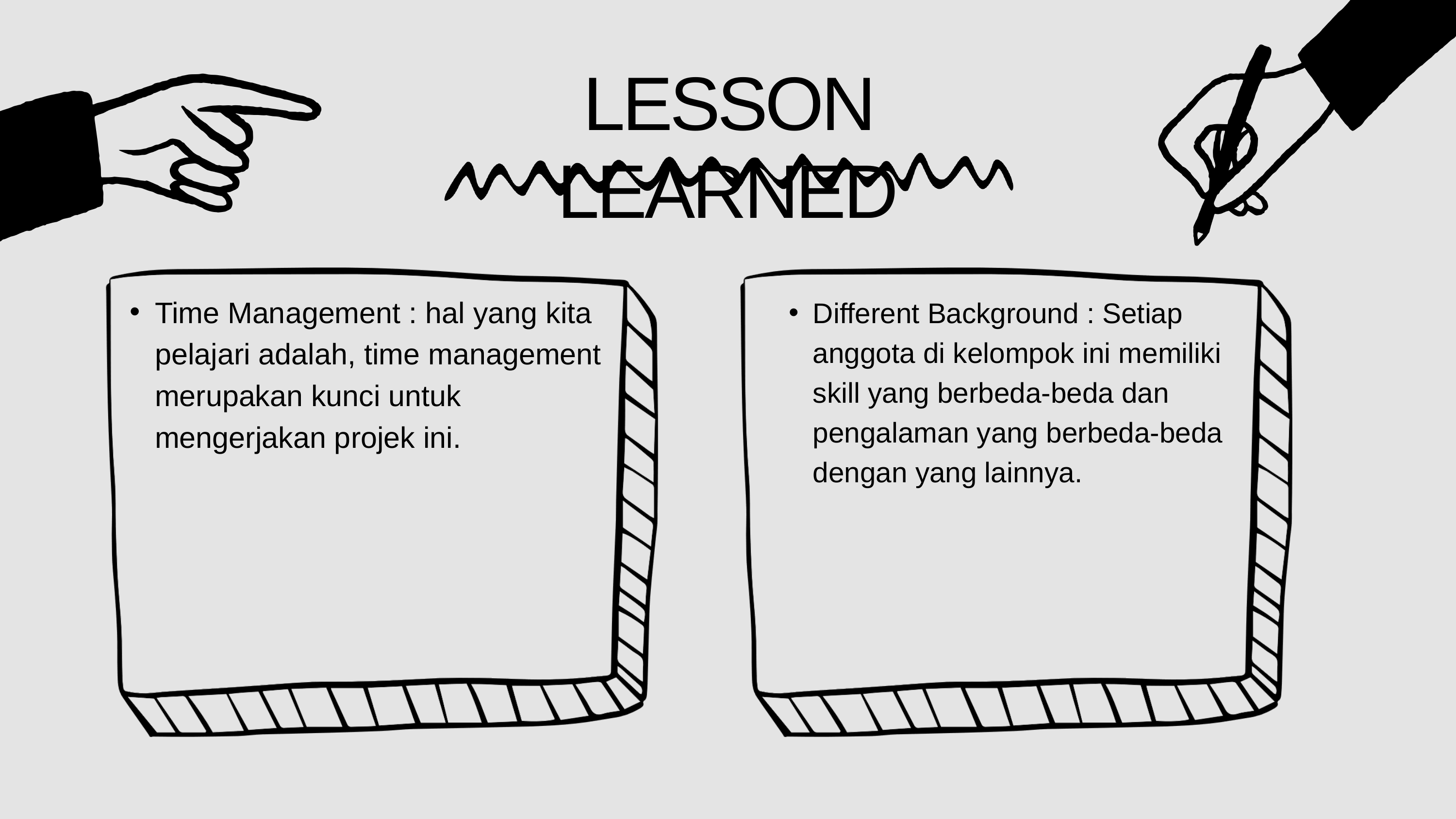

LESSON LEARNED

Time Management : hal yang kita pelajari adalah, time management merupakan kunci untuk mengerjakan projek ini.
Different Background : Setiap anggota di kelompok ini memiliki skill yang berbeda-beda dan pengalaman yang berbeda-beda dengan yang lainnya.